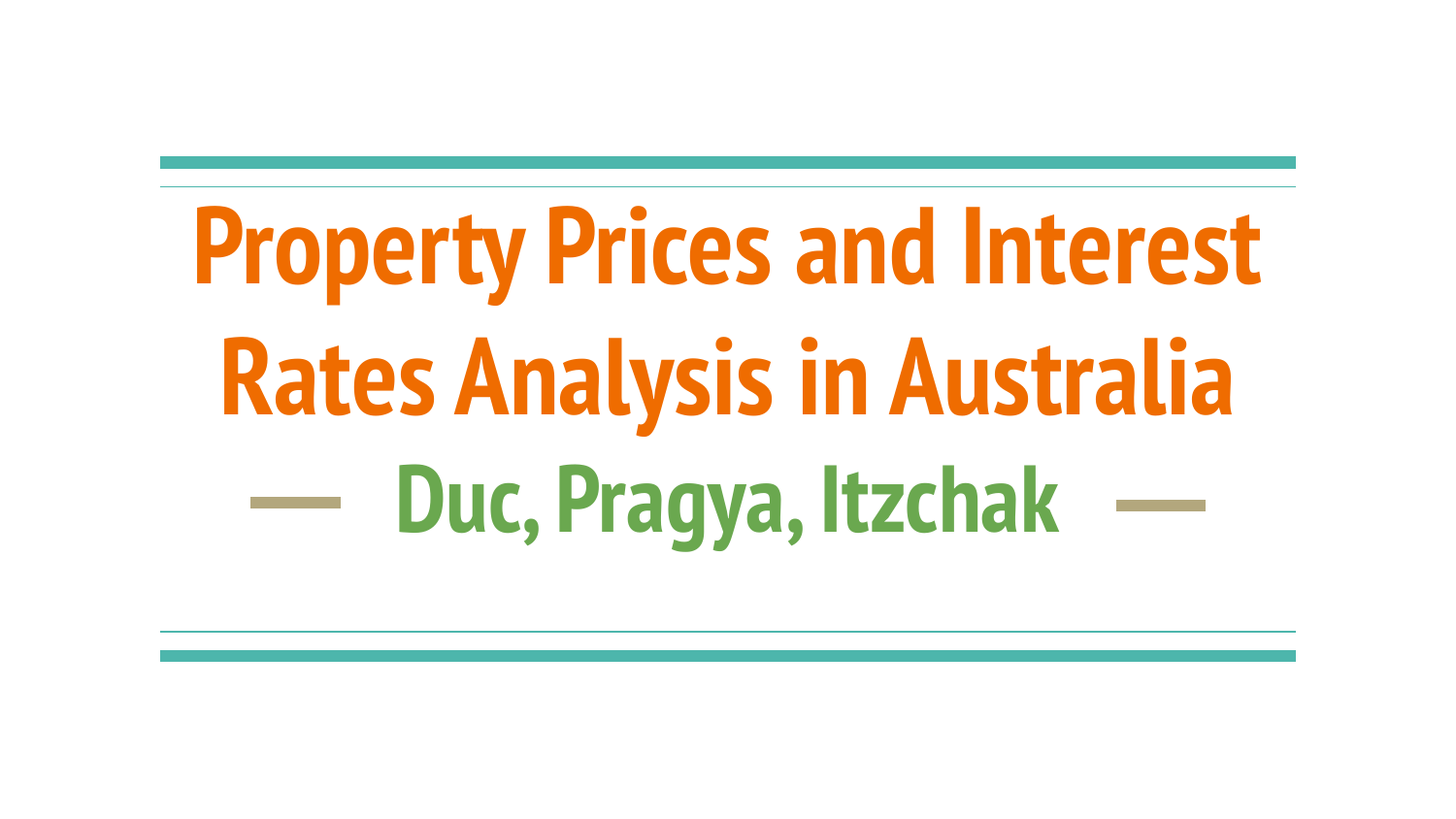

# Property Prices and Interest Rates Analysis in Australia
Duc, Pragya, Itzchak